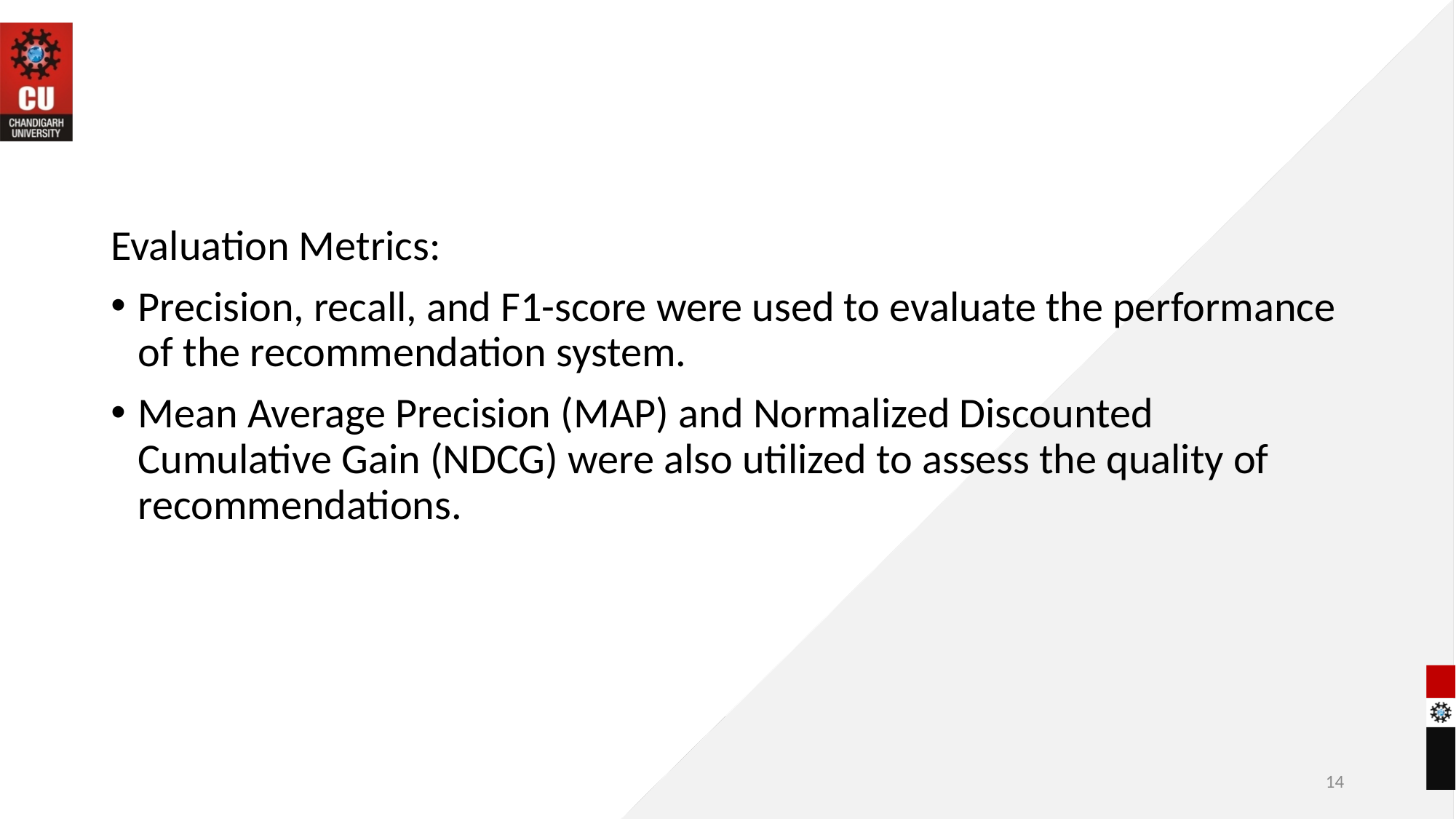

Evaluation Metrics:
Precision, recall, and F1-score were used to evaluate the performance of the recommendation system.
Mean Average Precision (MAP) and Normalized Discounted Cumulative Gain (NDCG) were also utilized to assess the quality of recommendations.
14